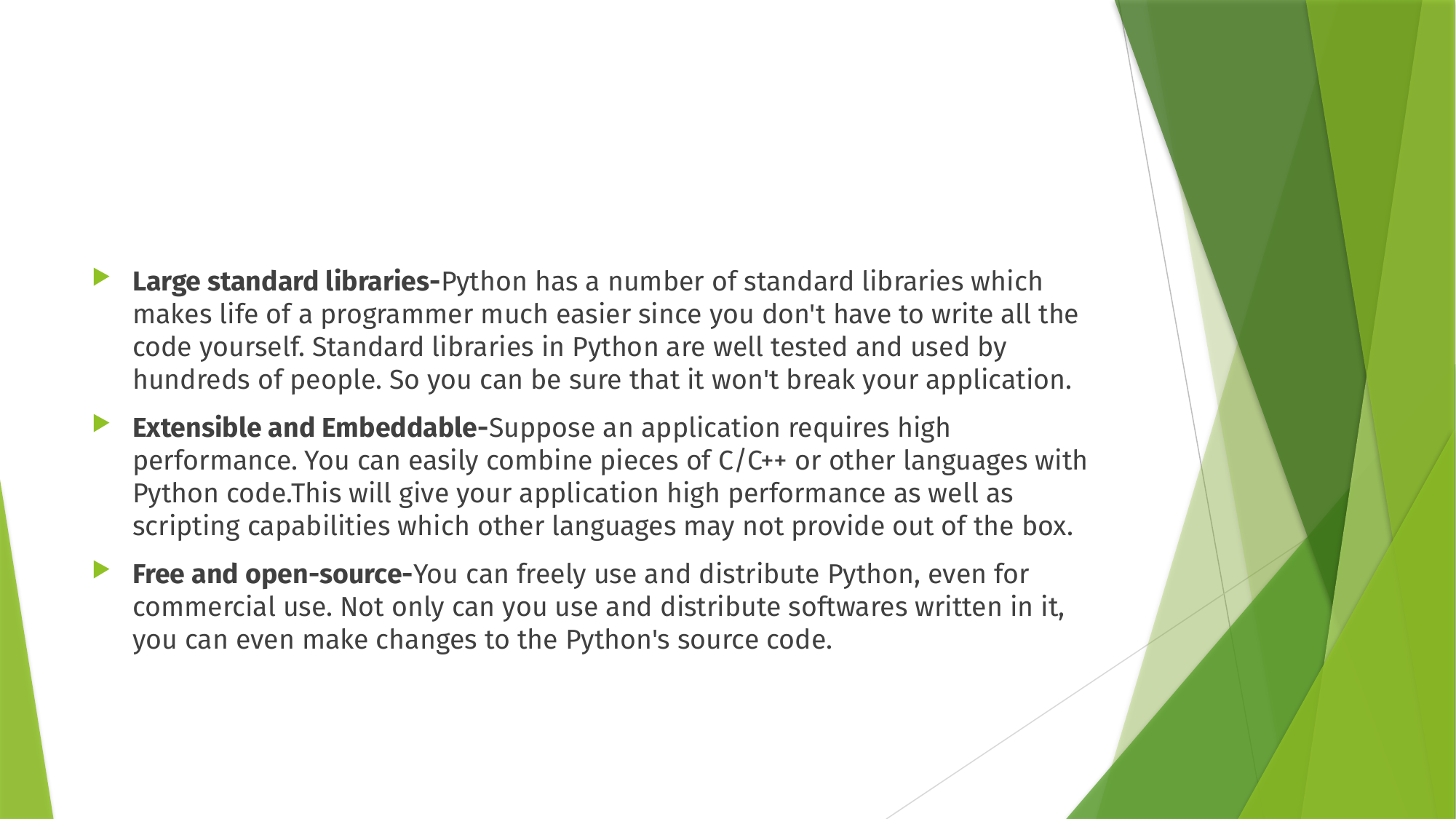

#
Large standard libraries-Python has a number of standard libraries which makes life of a programmer much easier since you don't have to write all the code yourself. Standard libraries in Python are well tested and used by hundreds of people. So you can be sure that it won't break your application.
Extensible and Embeddable-Suppose an application requires high performance. You can easily combine pieces of C/C++ or other languages with Python code.This will give your application high performance as well as scripting capabilities which other languages may not provide out of the box.
Free and open-source-You can freely use and distribute Python, even for commercial use. Not only can you use and distribute softwares written in it, you can even make changes to the Python's source code.